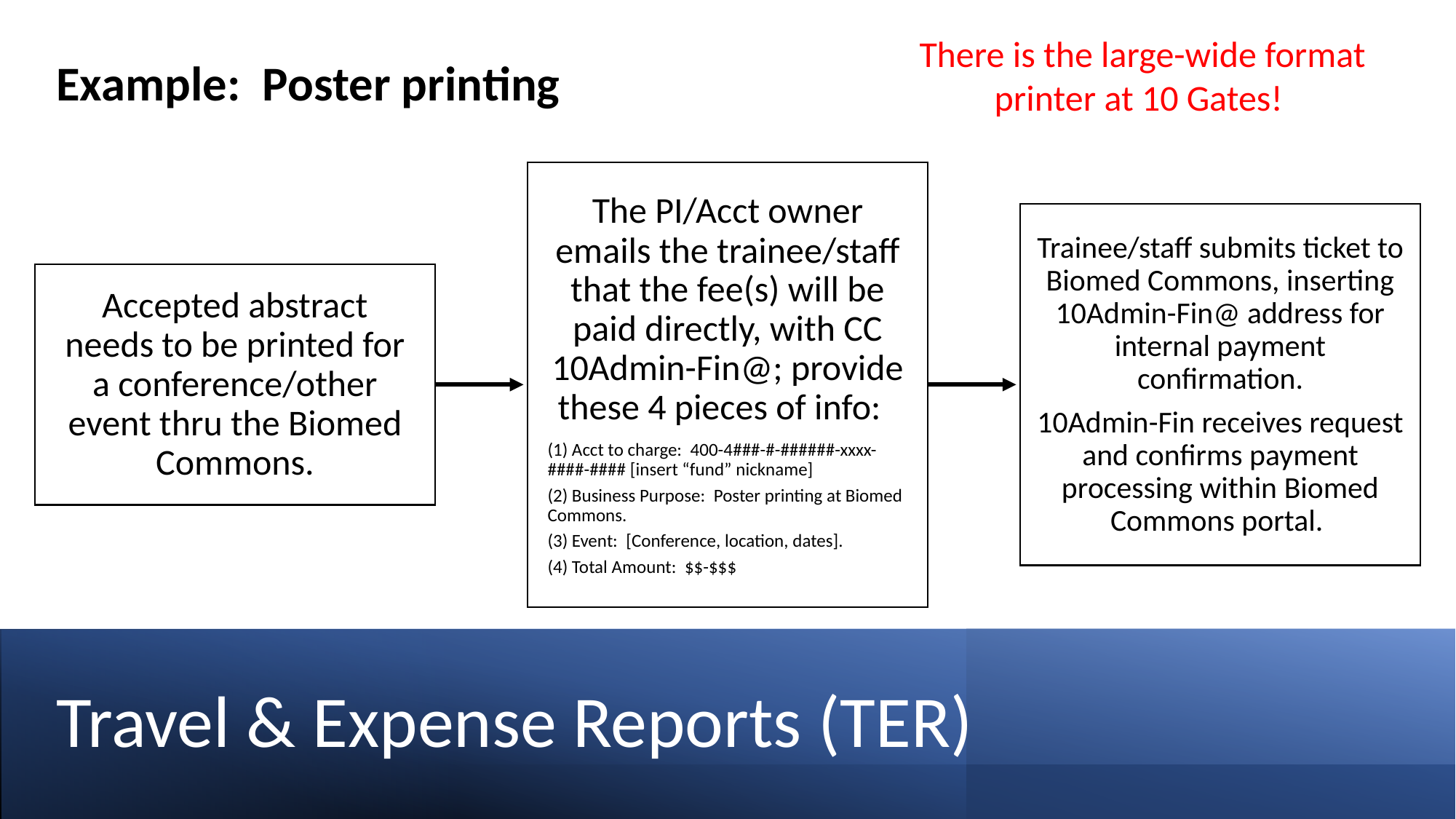

There is the large-wide format printer at 10 Gates!
Example:  Poster printing

Accepted abstract needs to be printed for a conference/other event thru the Biomed Commons.

The PI/Acct owner emails the trainee/staff that the fee(s) will be paid directly, with CC 10Admin-Fin@; provide these 4 pieces of info:
(1) Acct to charge:  400-4###-#-######-xxxx-####-#### [insert “fund” nickname]
(2) Business Purpose:  Poster printing at Biomed Commons.
(3) Event:  [Conference, location, dates].
(4) Total Amount:  $$-$$$
Trainee/staff submits ticket to Biomed Commons, inserting 10Admin-Fin@ address for internal payment confirmation.
10Admin-Fin receives request and confirms payment processing within Biomed Commons portal.

# Travel & Expense Reports (TER)